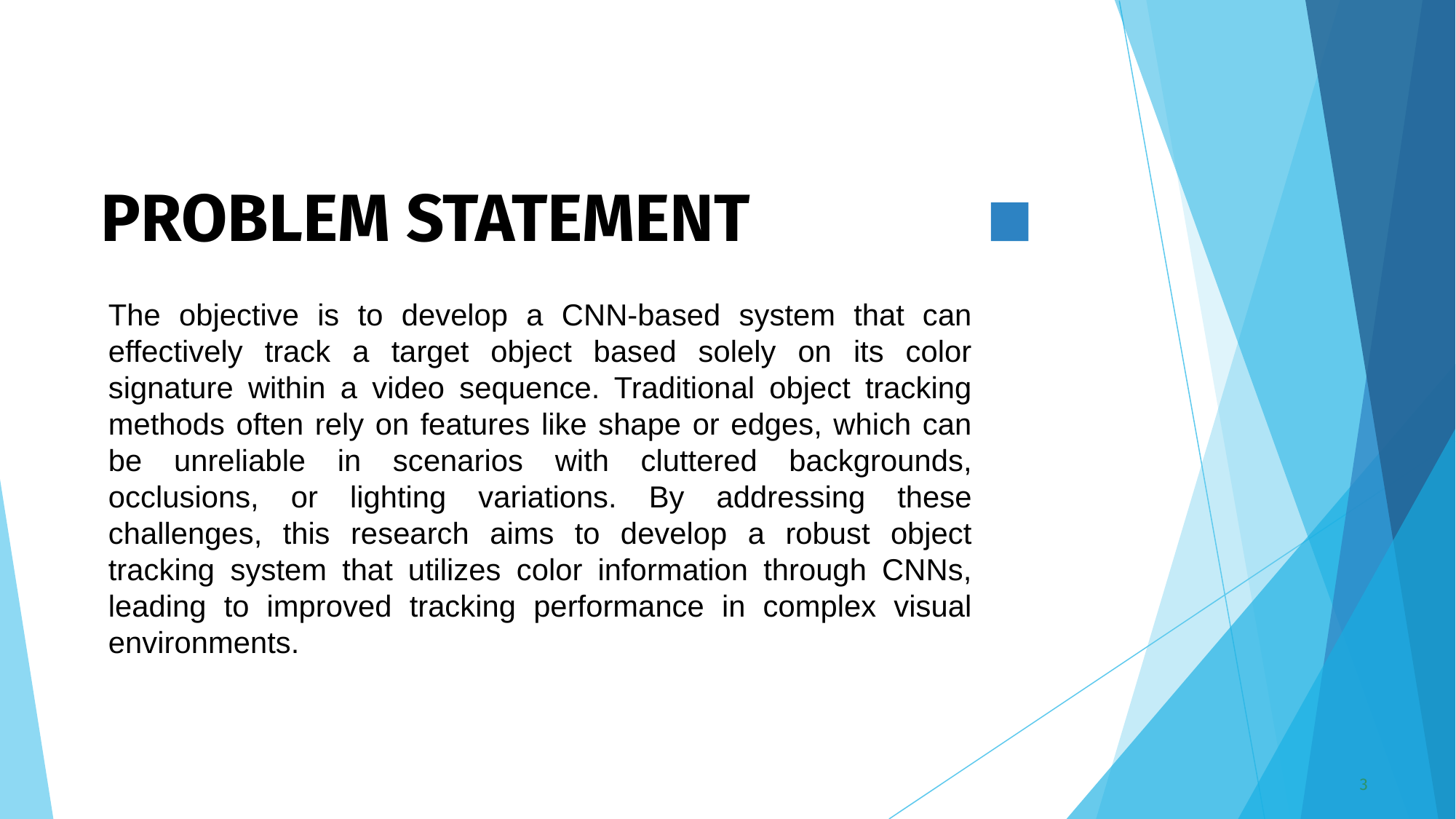

# PROBLEM STATEMENT

The objective is to develop a CNN-based system that can effectively track a target object based solely on its color signature within a video sequence. Traditional object tracking methods often rely on features like shape or edges, which can be unreliable in scenarios with cluttered backgrounds, occlusions, or lighting variations. By addressing these challenges, this research aims to develop a robust object tracking system that utilizes color information through CNNs, leading to improved tracking performance in complex visual environments.
3